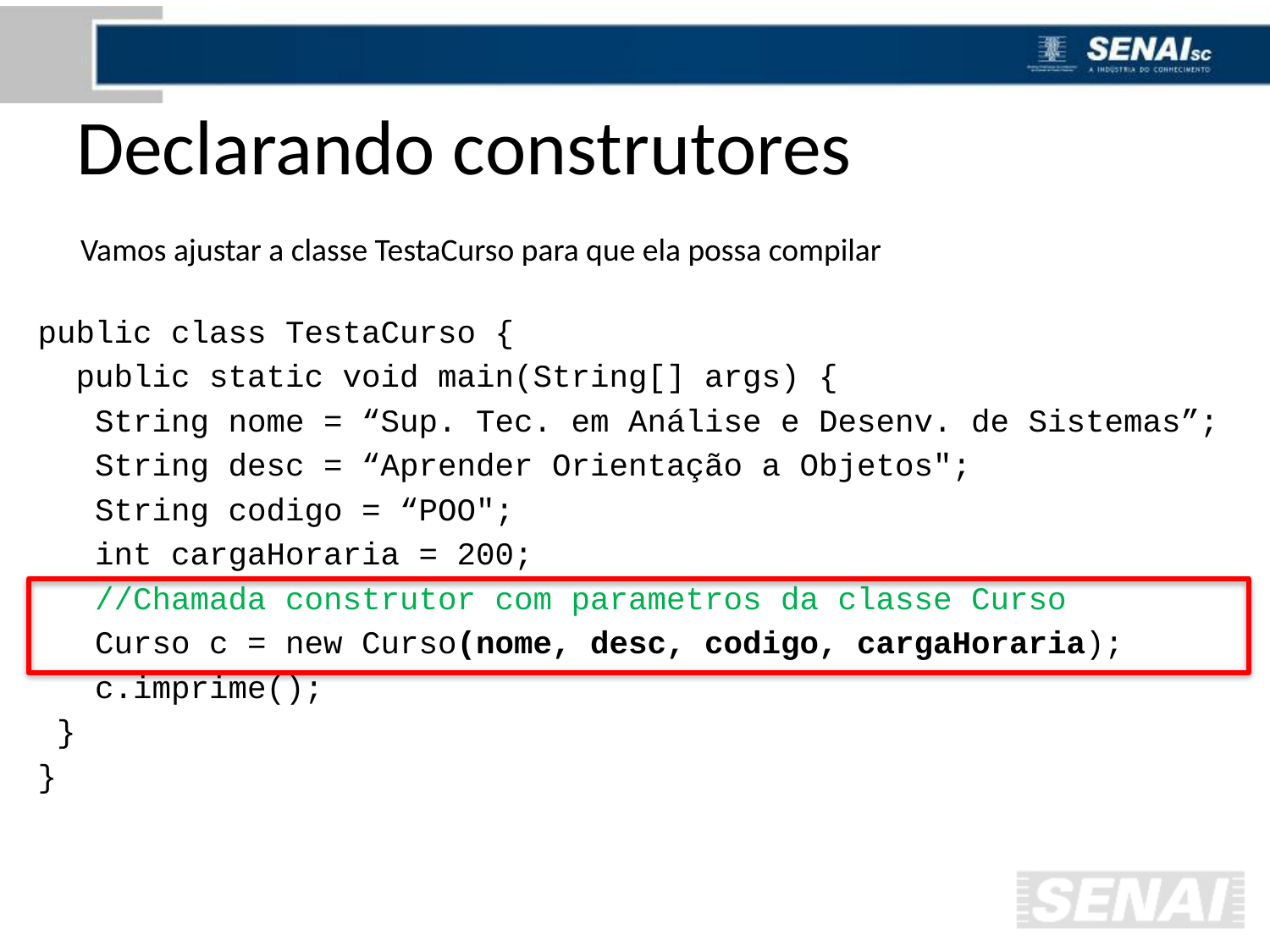

# Declarando construtores
Vamos ajustar a classe TestaCurso para que ela possa compilar
public class TestaCurso {
  public static void main(String[] args) {
   String nome = “Sup. Tec. em Análise e Desenv. de Sistemas”;
   String desc = “Aprender Orientação a Objetos";
   String codigo = “POO";
   int cargaHoraria = 200;
   //Chamada construtor com parametros da classe Curso
   Curso c = new Curso(nome, desc, codigo, cargaHoraria);
   c.imprime();
 }
}